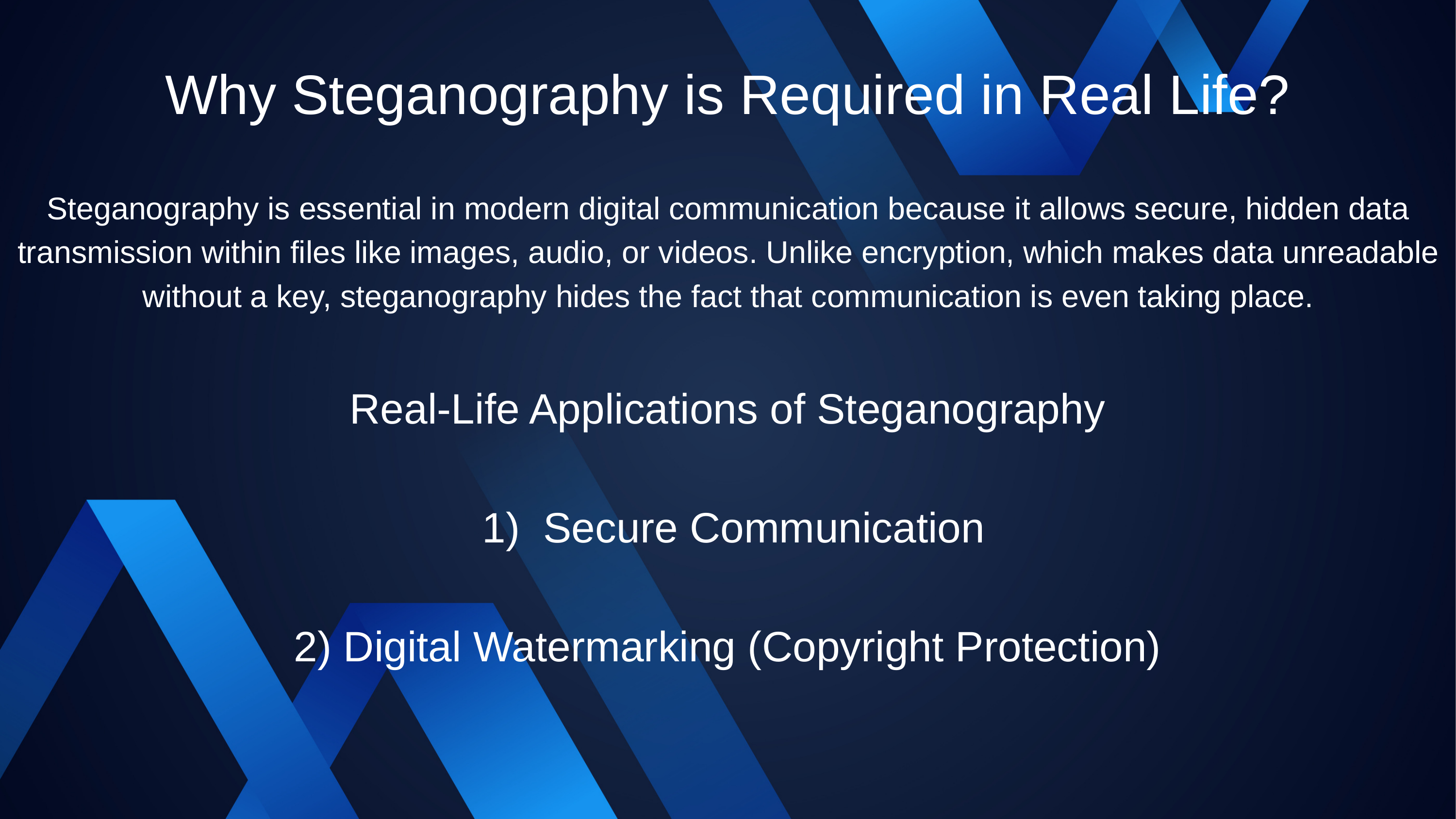

Why Steganography is Required in Real Life?

Steganography is essential in modern digital communication because it allows secure, hidden data transmission within files like images, audio, or videos. Unlike encryption, which makes data unreadable without a key, steganography hides the fact that communication is even taking place.

Real-Life Applications of Steganography

 1)  Secure Communication

2) Digital Watermarking (Copyright Protection)